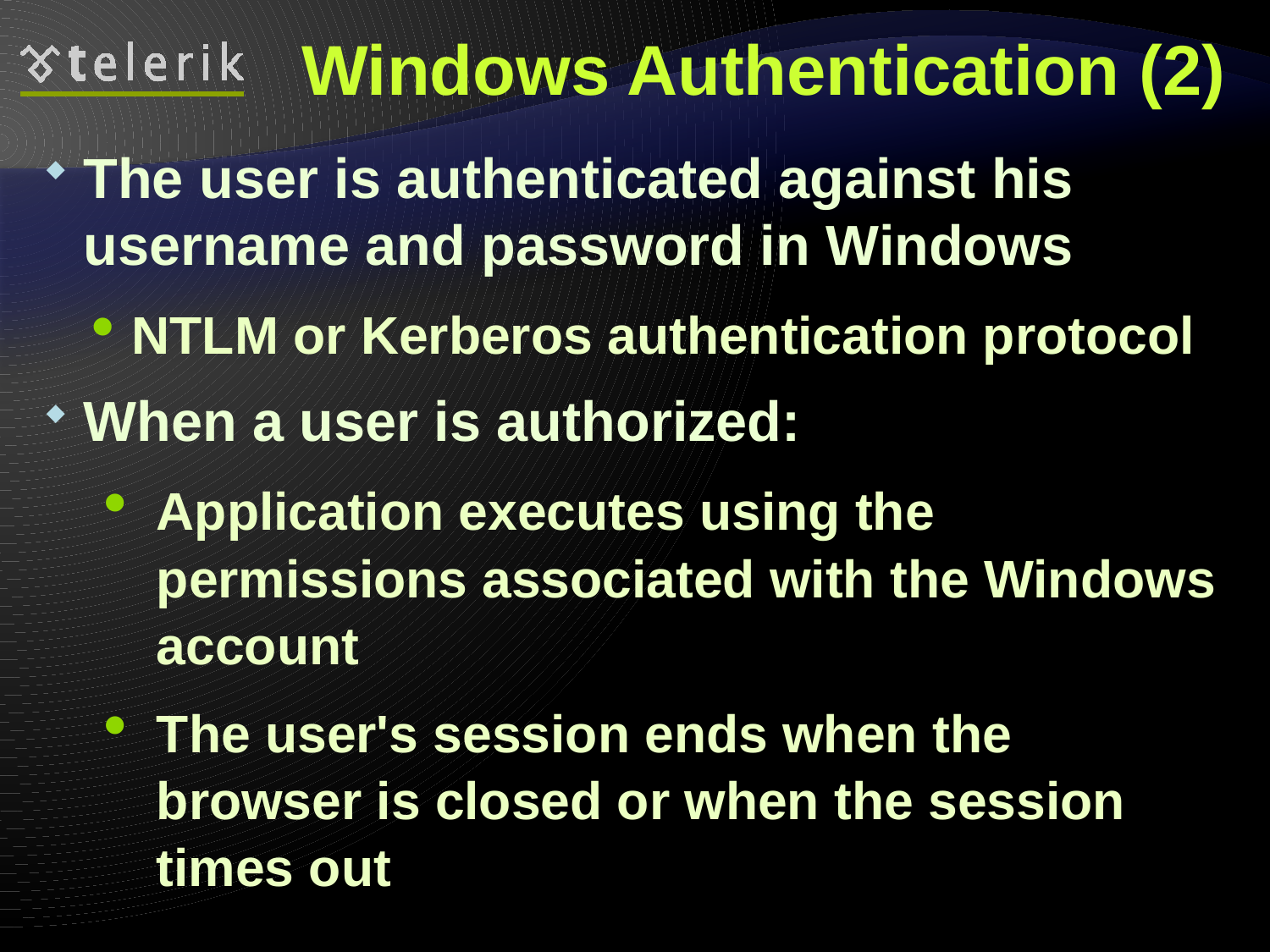

# Windows Authentication (2)
The user is authenticated against his username and password in Windows
NTLM or Kerberos authentication protocol
When a user is authorized:
Application executes using the permissions associated with the Windows account
The user's session ends when the browser is closed or when the session times out